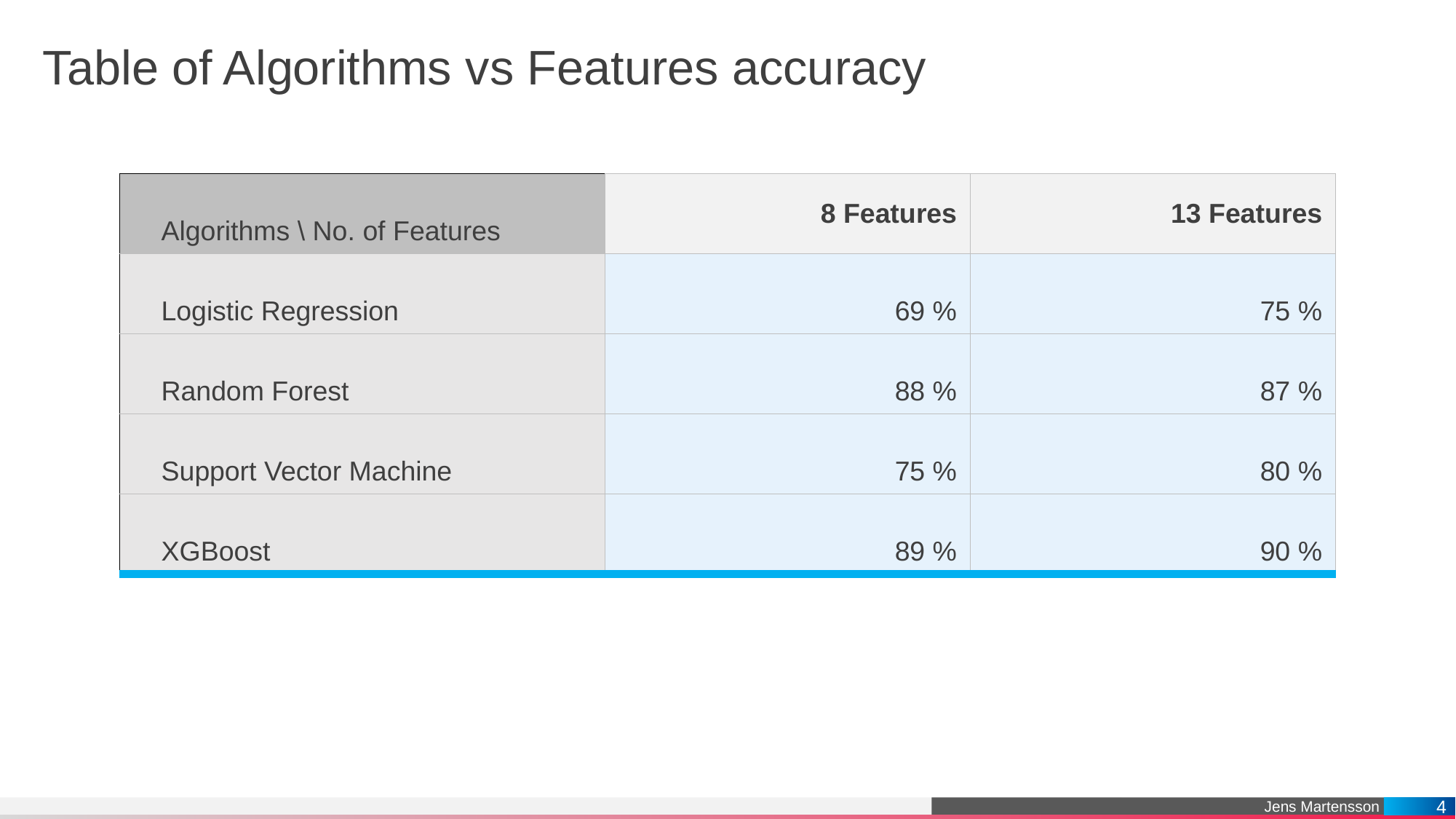

# Table of Algorithms vs Features accuracy
| Algorithms \ No. of Features | 8 Features | 13 Features |
| --- | --- | --- |
| Logistic Regression | 69 % | 75 % |
| Random Forest | 88 % | 87 % |
| Support Vector Machine | 75 % | 80 % |
| XGBoost | 89 % | 90 % |
4